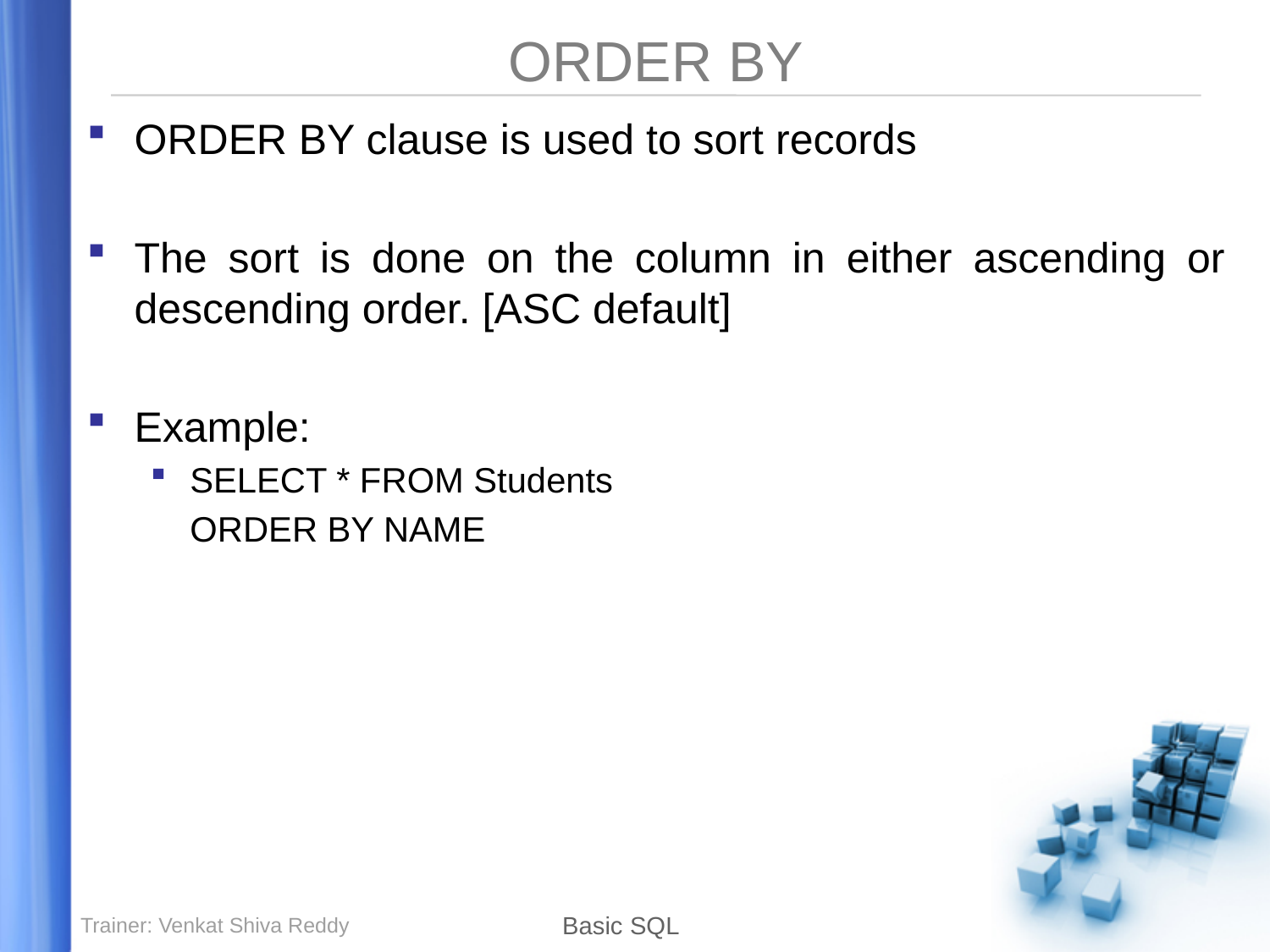

# ORDER BY
ORDER BY clause is used to sort records

The sort is done on the column in either ascending or descending order. [ASC default]

Example:
SELECT * FROM Students
	ORDER BY NAME